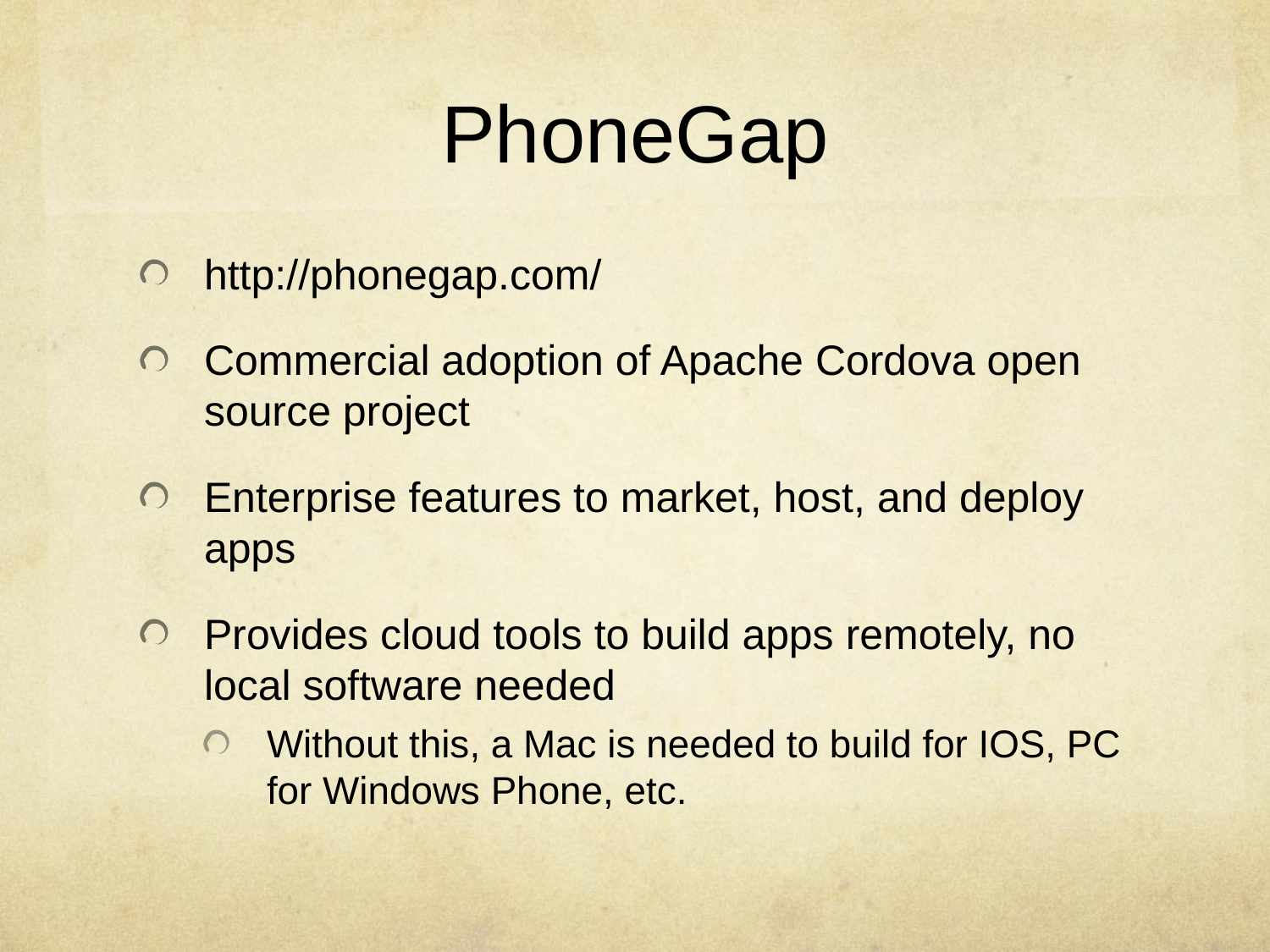

# PhoneGap
http://phonegap.com/
Commercial adoption of Apache Cordova open source project
Enterprise features to market, host, and deploy apps
Provides cloud tools to build apps remotely, no local software needed
Without this, a Mac is needed to build for IOS, PC for Windows Phone, etc.